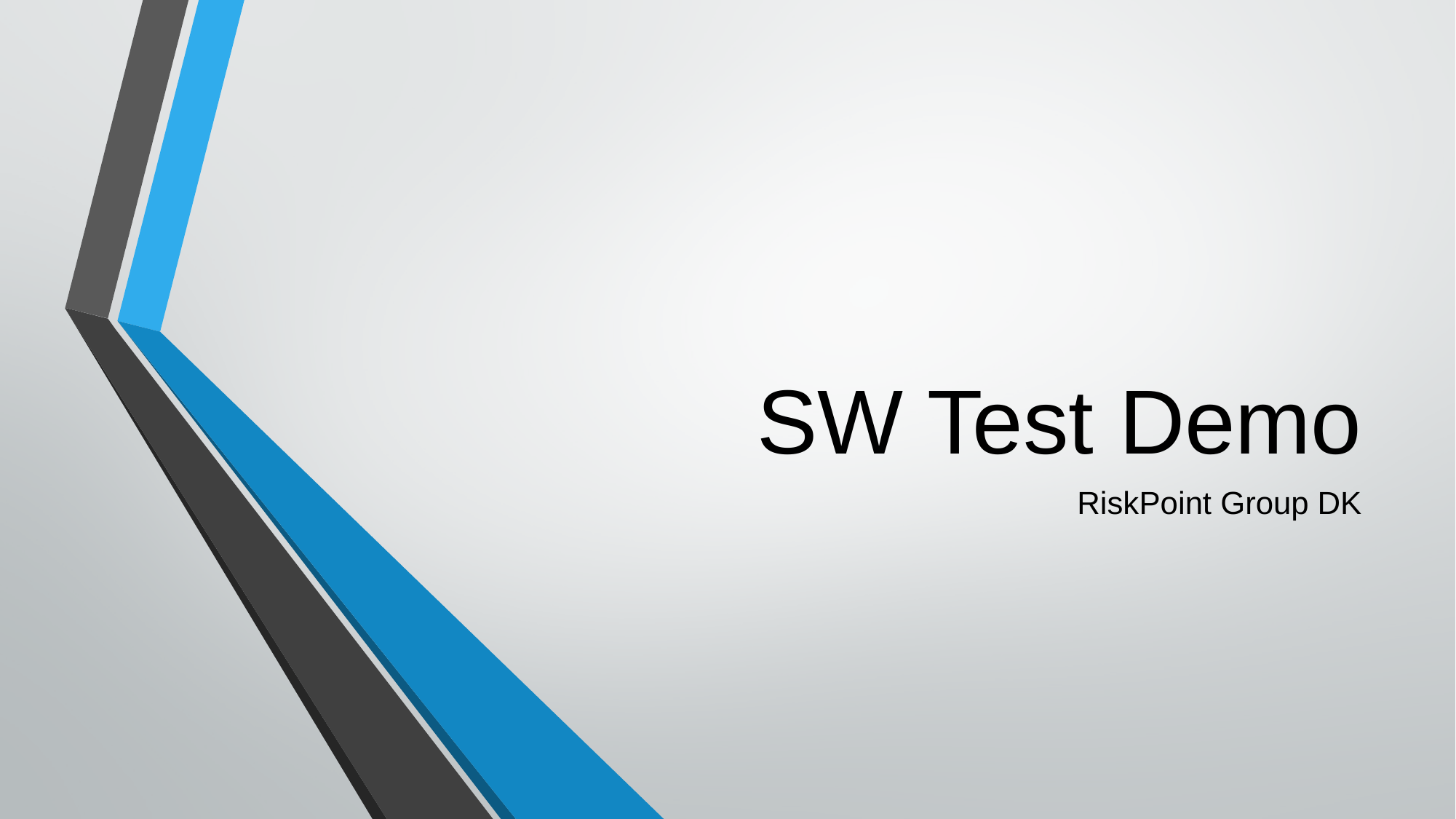

# SW Test Demo
RiskPoint Group DK